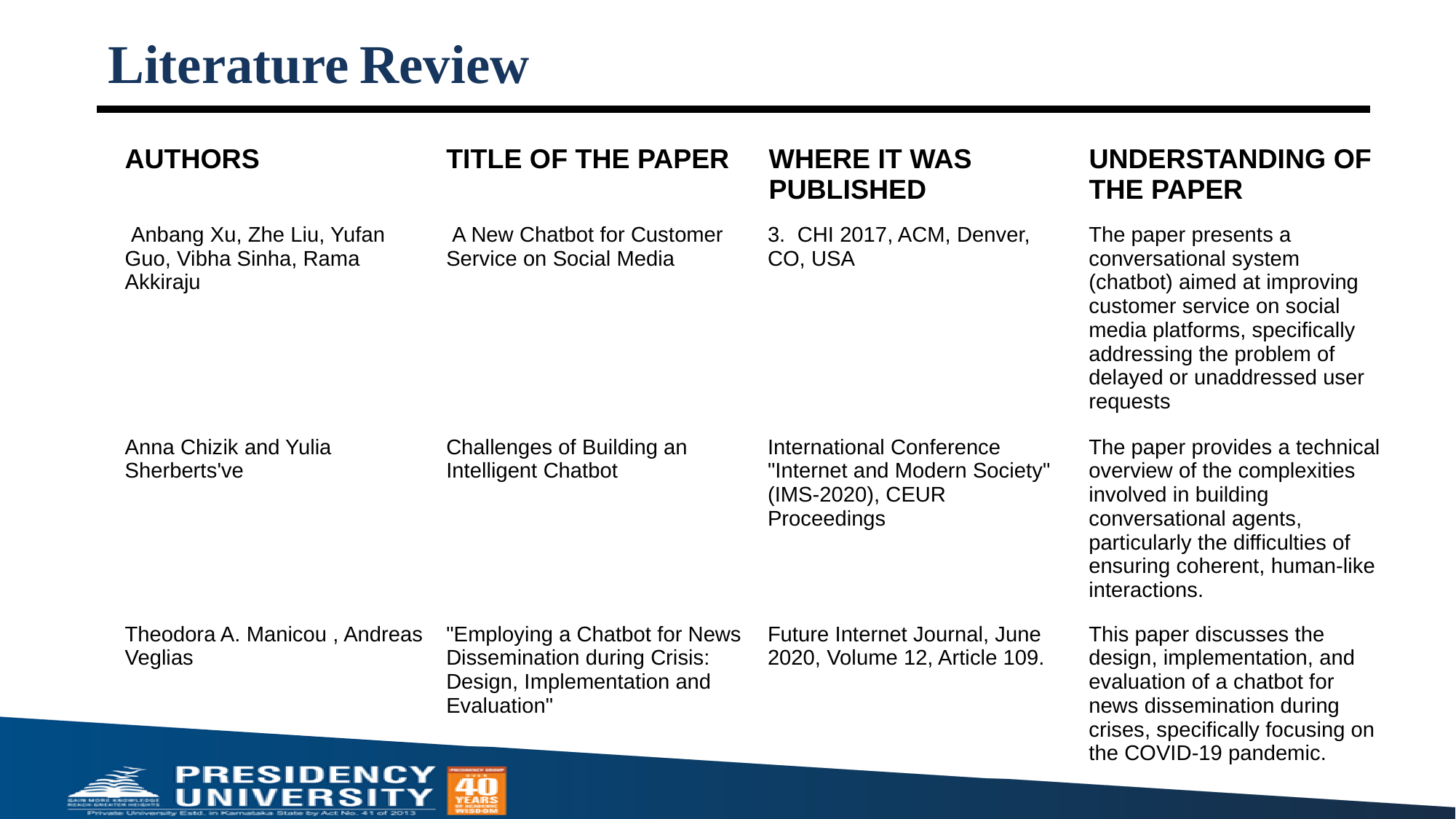

# Literature Review
| AUTHORS | TITLE OF THE PAPER | WHERE IT WAS PUBLISHED | UNDERSTANDING OF THE PAPER |
| --- | --- | --- | --- |
| Anbang Xu, Zhe Liu, Yufan Guo, Vibha Sinha, Rama Akkiraju | A New Chatbot for Customer Service on Social Media | 3. CHI 2017, ACM, Denver, CO, USA | The paper presents a conversational system (chatbot) aimed at improving customer service on social media platforms, specifically addressing the problem of delayed or unaddressed user requests |
| --- | --- | --- | --- |
| Anna Chizik and Yulia Sherberts've | Challenges of Building an Intelligent Chatbot | International Conference "Internet and Modern Society" (IMS-2020), CEUR Proceedings | The paper provides a technical overview of the complexities involved in building conversational agents, particularly the difficulties of ensuring coherent, human-like interactions. |
| Theodora A. Manicou , Andreas Veglias | "Employing a Chatbot for News Dissemination during Crisis: Design, Implementation and Evaluation" | Future Internet Journal, June 2020, Volume 12, Article 109. | This paper discusses the design, implementation, and evaluation of a chatbot for news dissemination during crises, specifically focusing on the COVID-19 pandemic. |